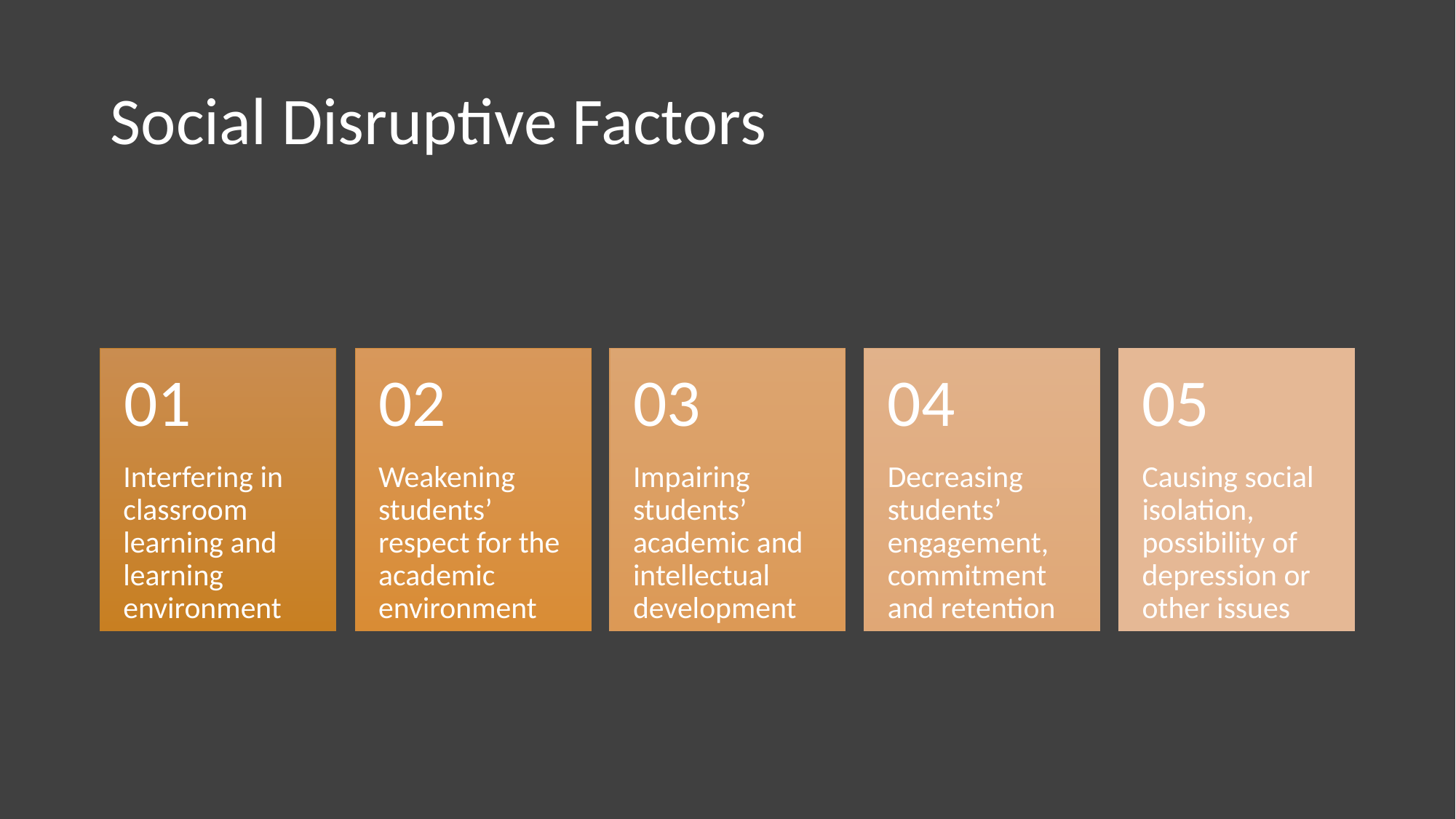

# Social Disruptive Factors
Interfering in classroom learning and learning environment
01
Weakening students’ respect for the academic environment
02
Impairing students’ academic and intellectual development
03
Decreasing students’ engagement,  commitment and retention
04
Causing social isolation, possibility of depression or other issues
05